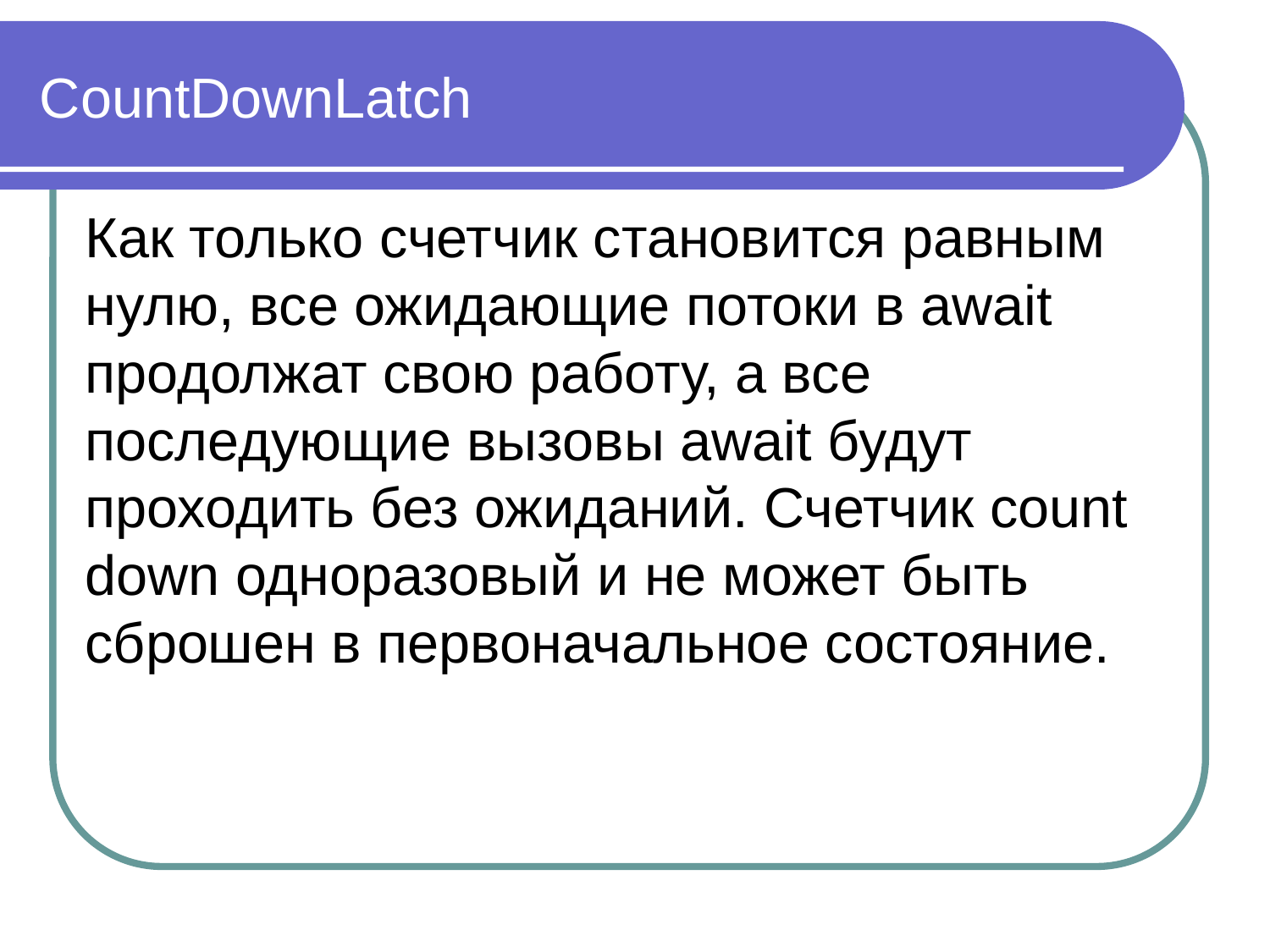

CountDownLatch
Как только счетчик становится равным нулю, все ожидающие потоки в await продолжат свою работу, а все последующие вызовы await будут проходить без ожиданий. Счетчик count down одноразовый и не может быть сброшен в первоначальное состояние.